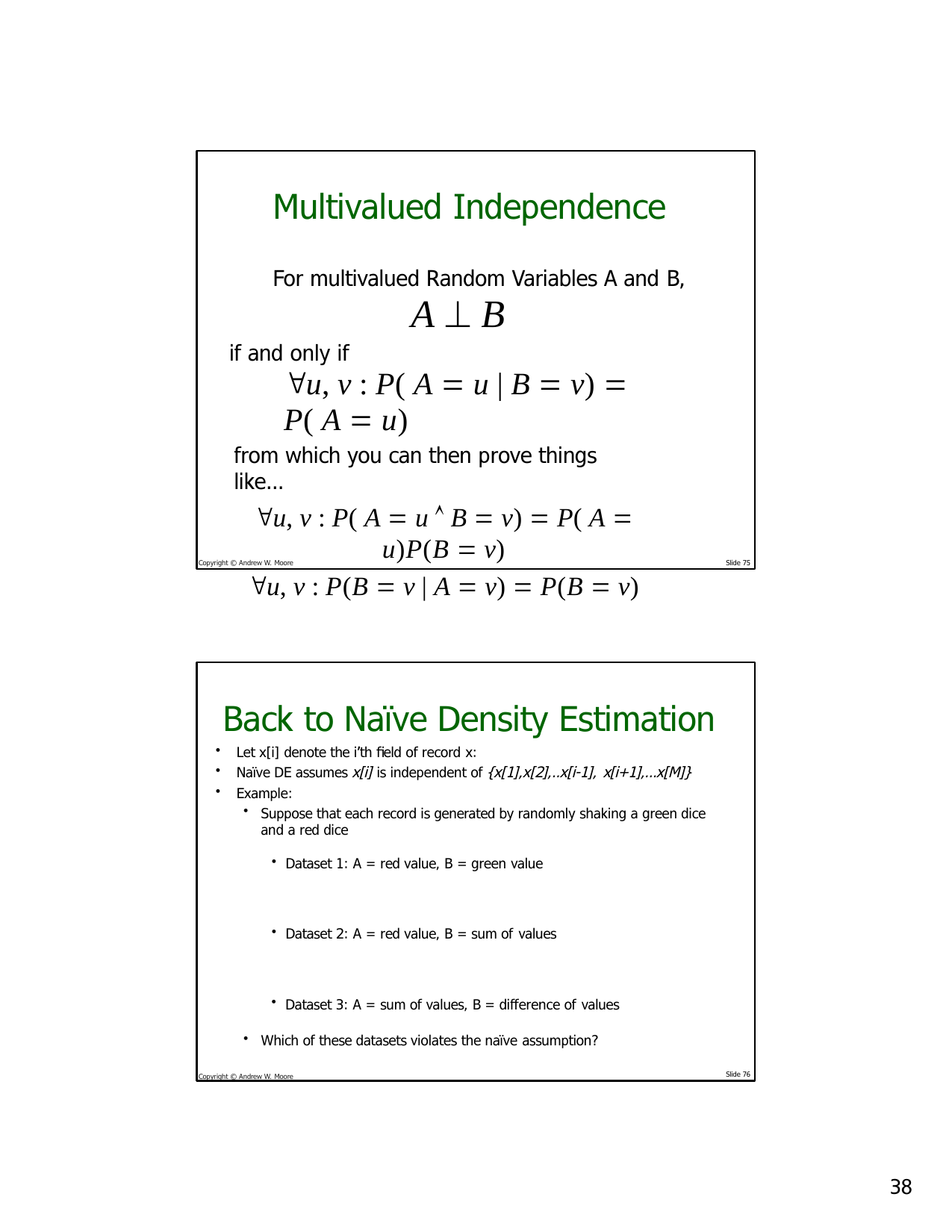

Multivalued Independence

For multivalued Random Variables A and B,
A ⊥ B
if and only if
∀u, v : P( A = u | B = v) = P( A = u)
from which you can then prove things like…
∀u, v : P( A = u ∧ B = v) = P( A = u)P(B = v)
∀u, v : P(B = v | A = v) = P(B = v)
Copyright © Andrew W. Moore
Slide 75

Back to Naïve Density Estimation
Let x[i] denote the i’th field of record x:
Naïve DE assumes x[i] is independent of {x[1],x[2],..x[i-1], x[i+1],…x[M]}
Example:
Suppose that each record is generated by randomly shaking a green dice  and a red dice

Dataset 1: A = red value, B = green value
Dataset 2: A = red value, B = sum of values
Dataset 3: A = sum of values, B = difference of values

Which of these datasets violates the naïve assumption?

Copyright © Andrew W. Moore
Slide 76
38